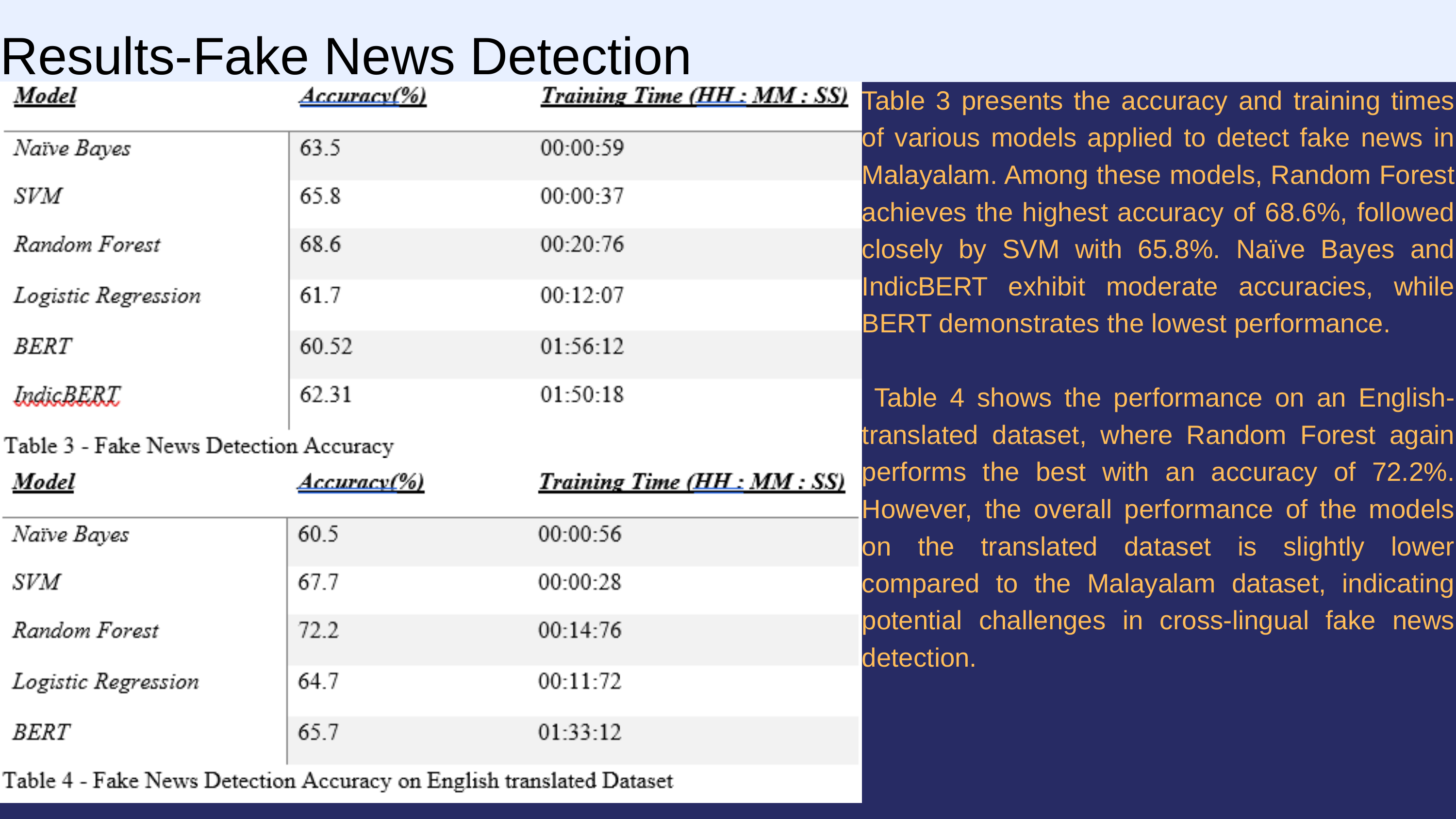

Results-Fake News Detection
Table 3 presents the accuracy and training times of various models applied to detect fake news in Malayalam. Among these models, Random Forest achieves the highest accuracy of 68.6%, followed closely by SVM with 65.8%. Naïve Bayes and IndicBERT exhibit moderate accuracies, while BERT demonstrates the lowest performance.

 Table 4 shows the performance on an English-translated dataset, where Random Forest again performs the best with an accuracy of 72.2%. However, the overall performance of the models on the translated dataset is slightly lower compared to the Malayalam dataset, indicating potential challenges in cross-lingual fake news detection.